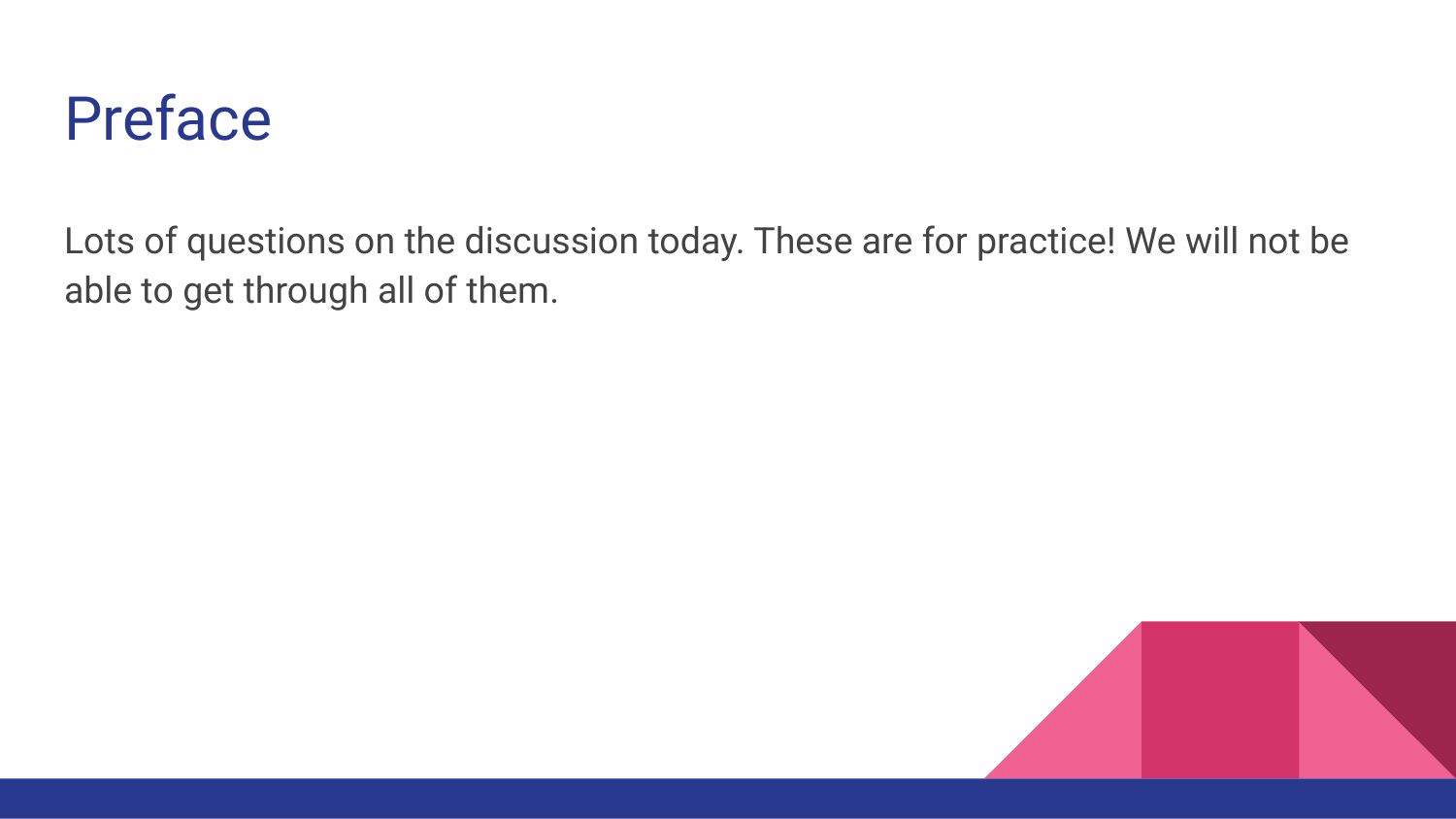

# Preface
Lots of questions on the discussion today. These are for practice! We will not be able to get through all of them.